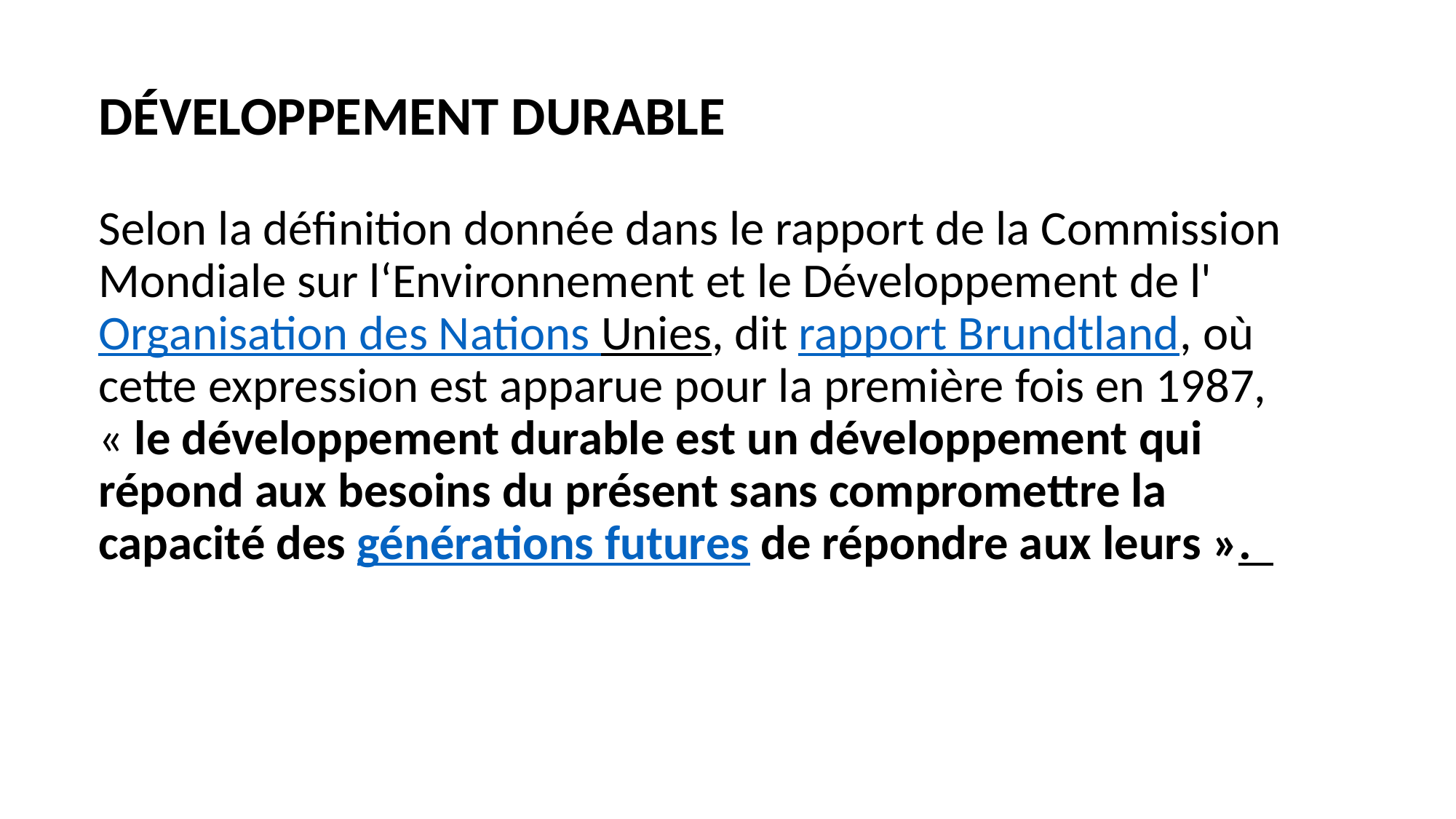

# DÉVELOPPEMENT DURABLE
Selon la définition donnée dans le rapport de la Commission Mondiale sur l‘Environnement et le Développement de l'Organisation des Nations Unies, dit rapport Brundtland, où cette expression est apparue pour la première fois en 1987, « le développement durable est un développement qui répond aux besoins du présent sans compromettre la capacité des générations futures de répondre aux leurs ».